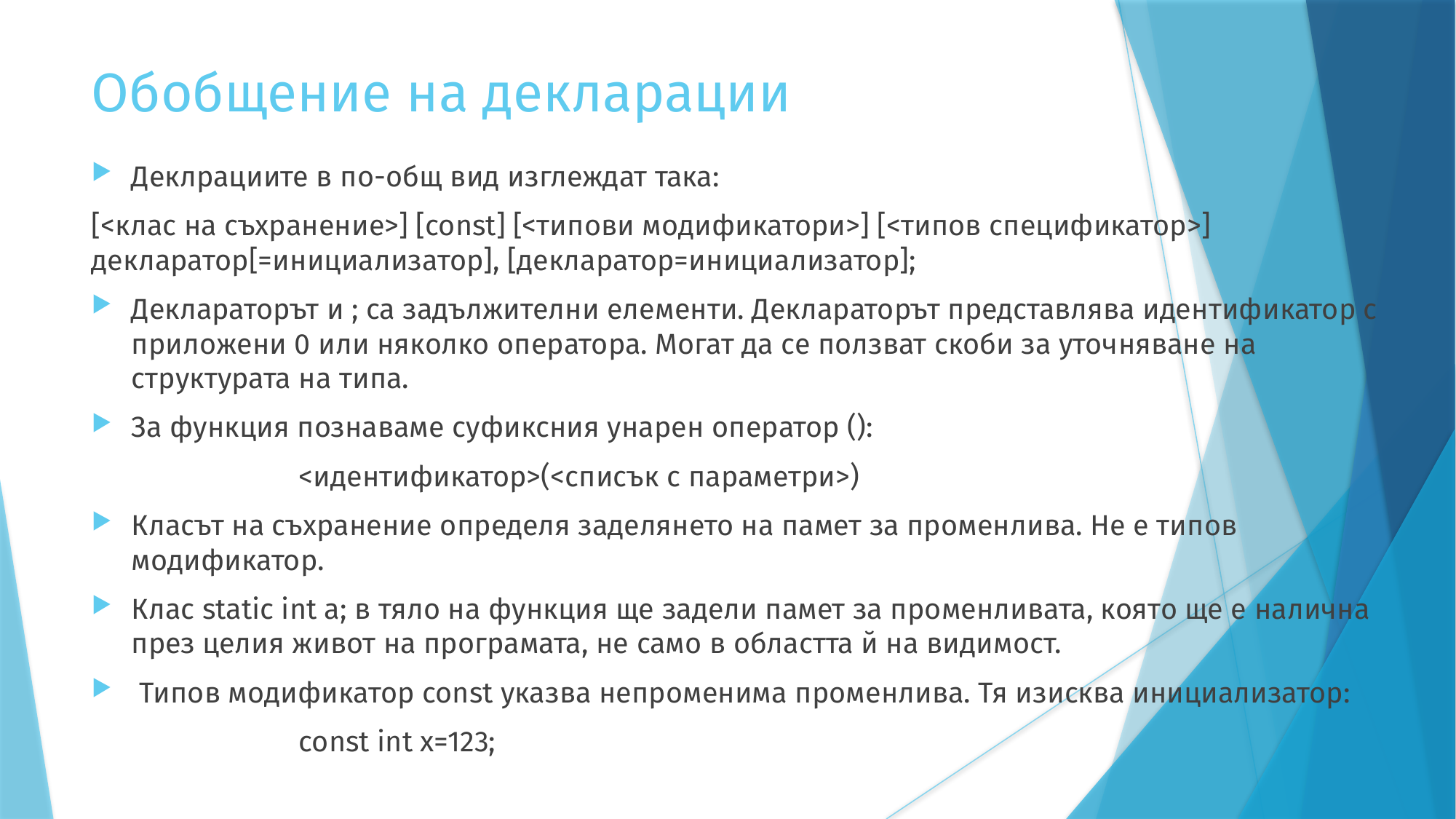

Обобщение на декларации
Деклрациите в по-общ вид изглеждат така:
[<клас на съхранение>] [const] [<типови модификатори>] [<типов спецификатор>] декларатор[=инициализатор], [декларатор=инициализатор];
Деклараторът и ; са задължителни елементи. Деклараторът представлява идентификатор с приложени 0 или няколко оператора. Могат да се ползват скоби за уточняване на структурата на типа.
За функция познаваме суфиксния унарен оператор ():
		<идентификатор>(<списък с параметри>)
Класът на съхранение определя заделянето на памет за променлива. Не е типов модификатор.
Клас static int a; в тяло на функция ще задели памет за променливата, която ще е налична през целия живот на програмата, не само в областта й на видимост.
 Типов модификатор const указва непроменима променлива. Тя изисква инициализатор:
		const int x=123;